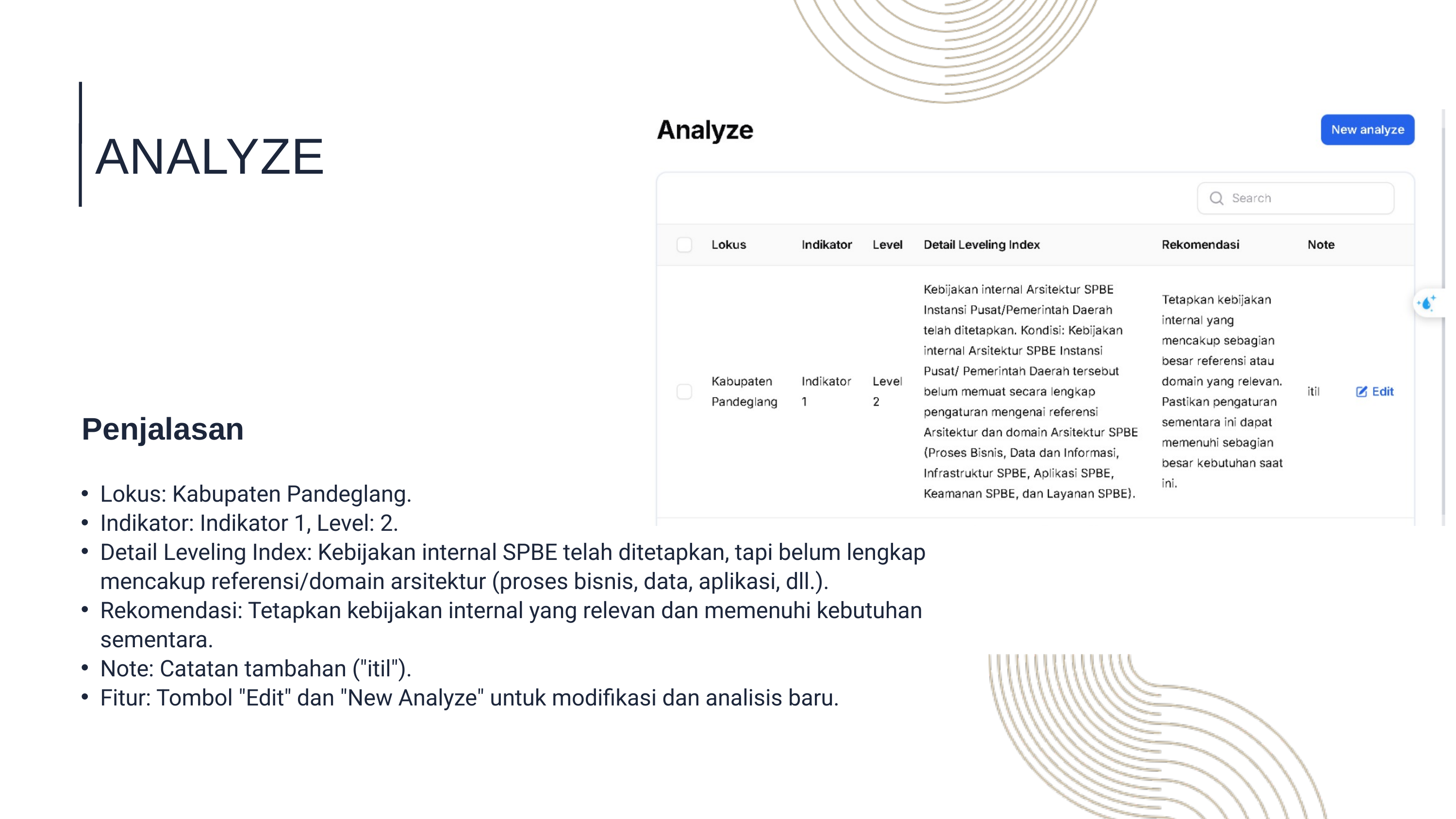

ANALYZE

Penjalasan
Lokus: Kabupaten Pandeglang.
Indikator: Indikator 1, Level: 2.
Detail Leveling Index: Kebijakan internal SPBE telah ditetapkan, tapi belum lengkap mencakup referensi/domain arsitektur (proses bisnis, data, aplikasi, dll.).
Rekomendasi: Tetapkan kebijakan internal yang relevan dan memenuhi kebutuhan sementara.
Note: Catatan tambahan ("itil").
Fitur: Tombol "Edit" dan "New Analyze" untuk modifikasi dan analisis baru.